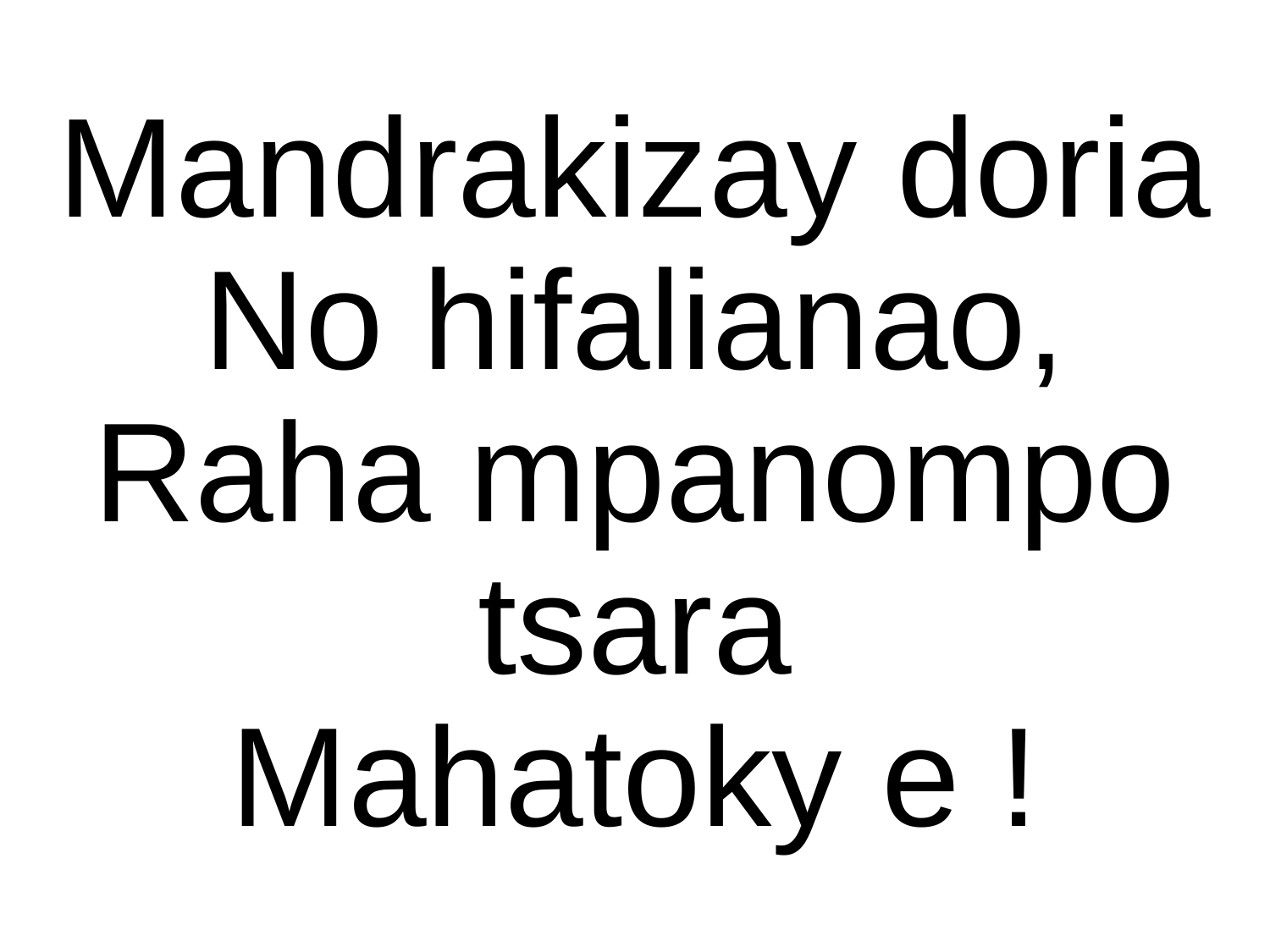

Mandrakizay doria
No hifalianao,
Raha mpanompo tsara
Mahatoky e !